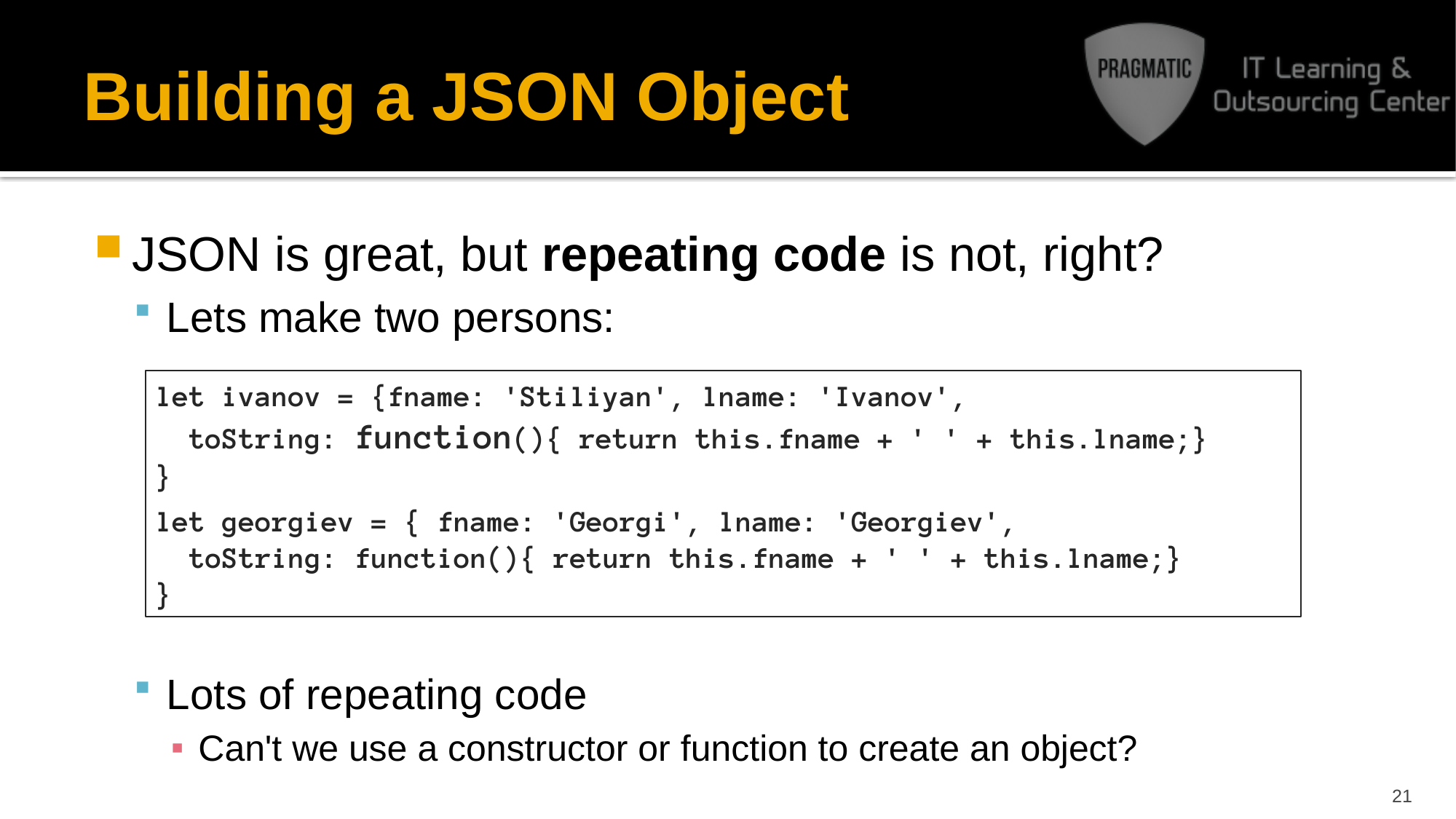

# Building a JSON Object
JSON is great, but repeating code is not, right?
Lets make two persons:

Lots of repeating code
Can't we use a constructor or function to create an object?
let ivanov = {fname: 'Stiliyan', lname: 'Ivanov',
  toString: function(){ return this.fname + ' ' + this.lname;}
}
let georgiev = { fname: 'Georgi', lname: 'Georgiev',
  toString: function(){ return this.fname + ' ' + this.lname;}
}
21